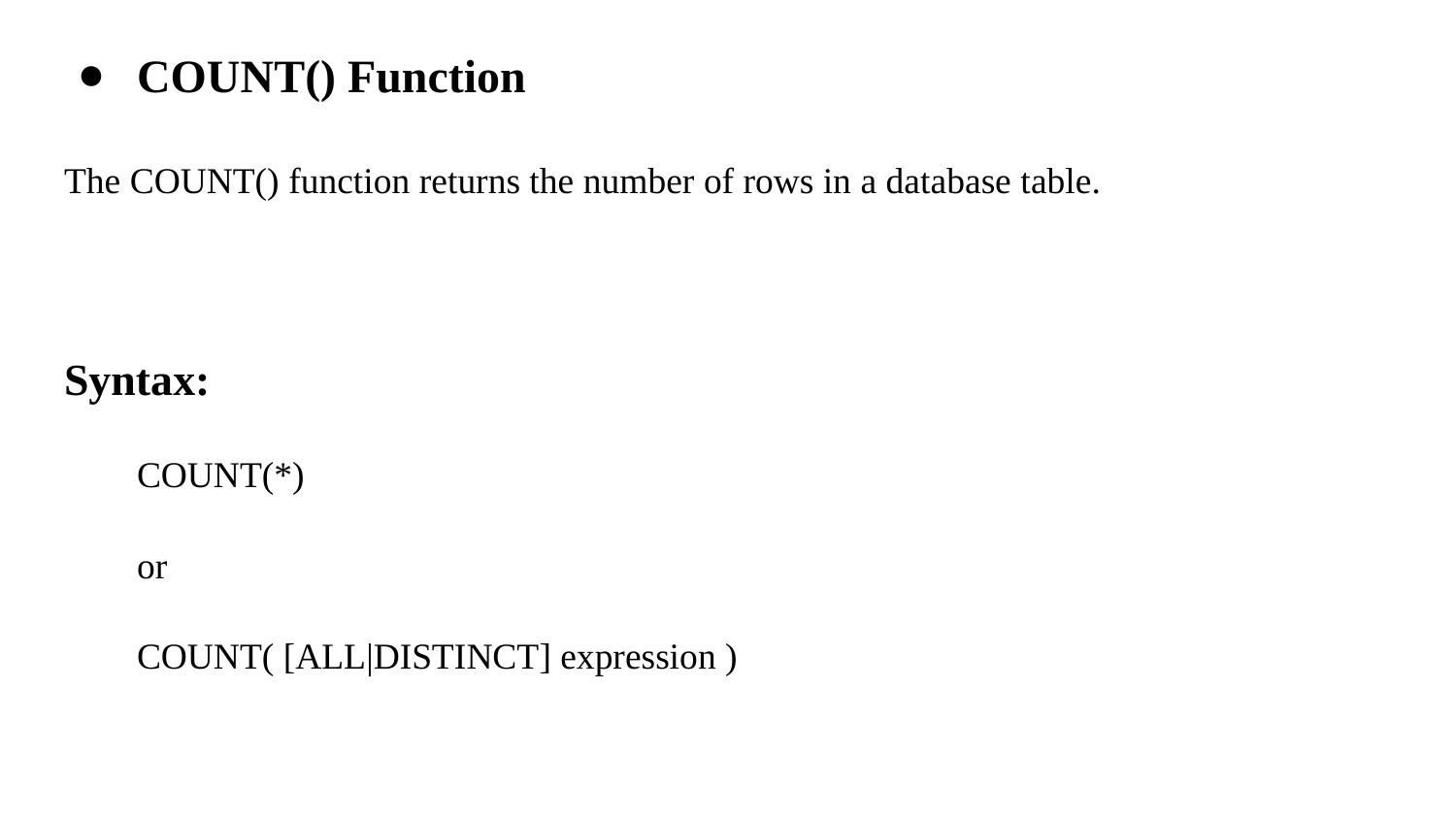

COUNT() Function
The COUNT() function returns the number of rows in a database table.

Syntax:
COUNT(*)
or
COUNT( [ALL|DISTINCT] expression )